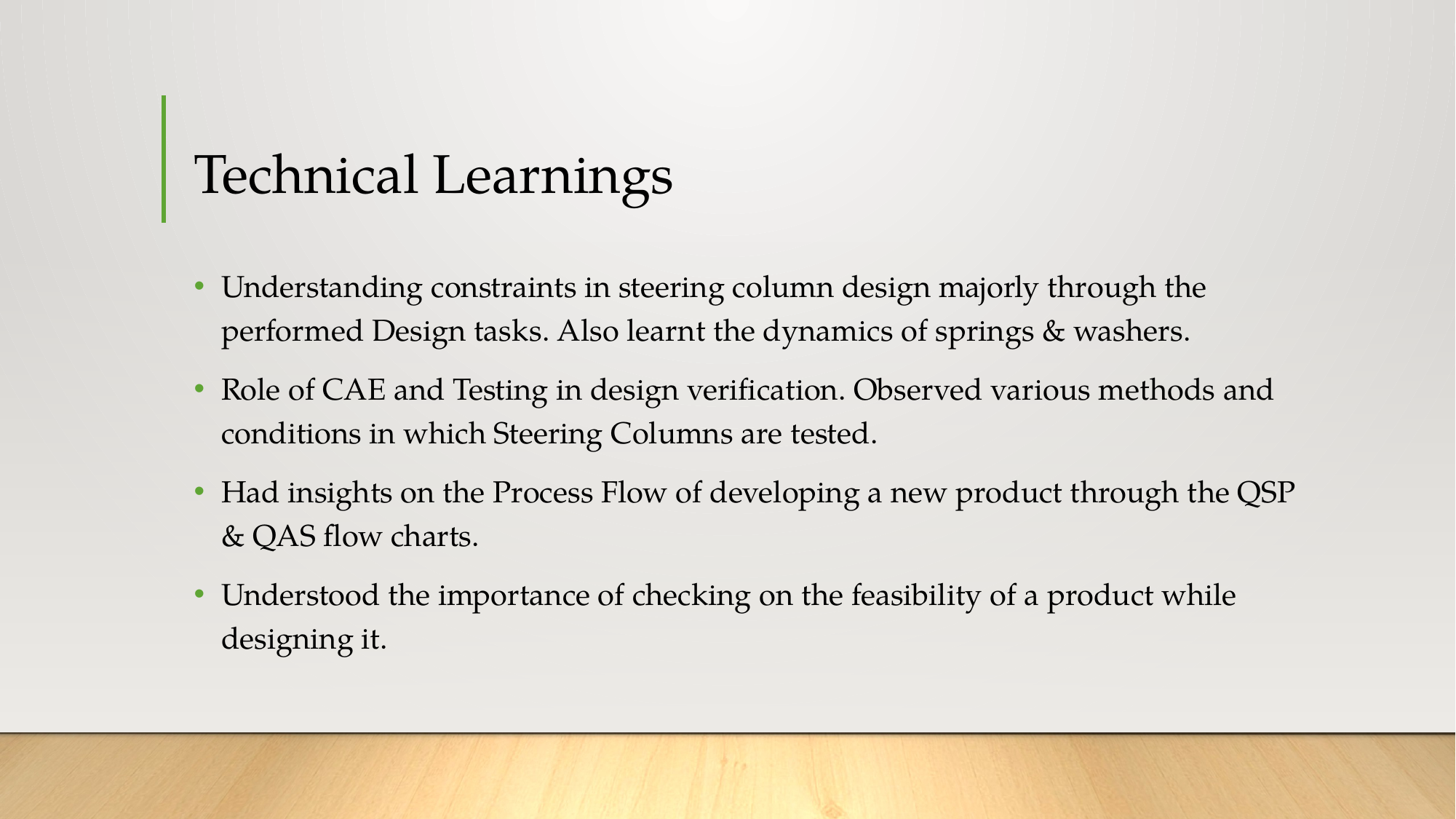

# Technical Learnings
Understanding constraints in steering column design majorly through the performed Design tasks. Also learnt the dynamics of springs & washers.
Role of CAE and Testing in design verification. Observed various methods and conditions in which Steering Columns are tested.
Had insights on the Process Flow of developing a new product through the QSP & QAS flow charts.
Understood the importance of checking on the feasibility of a product while designing it.